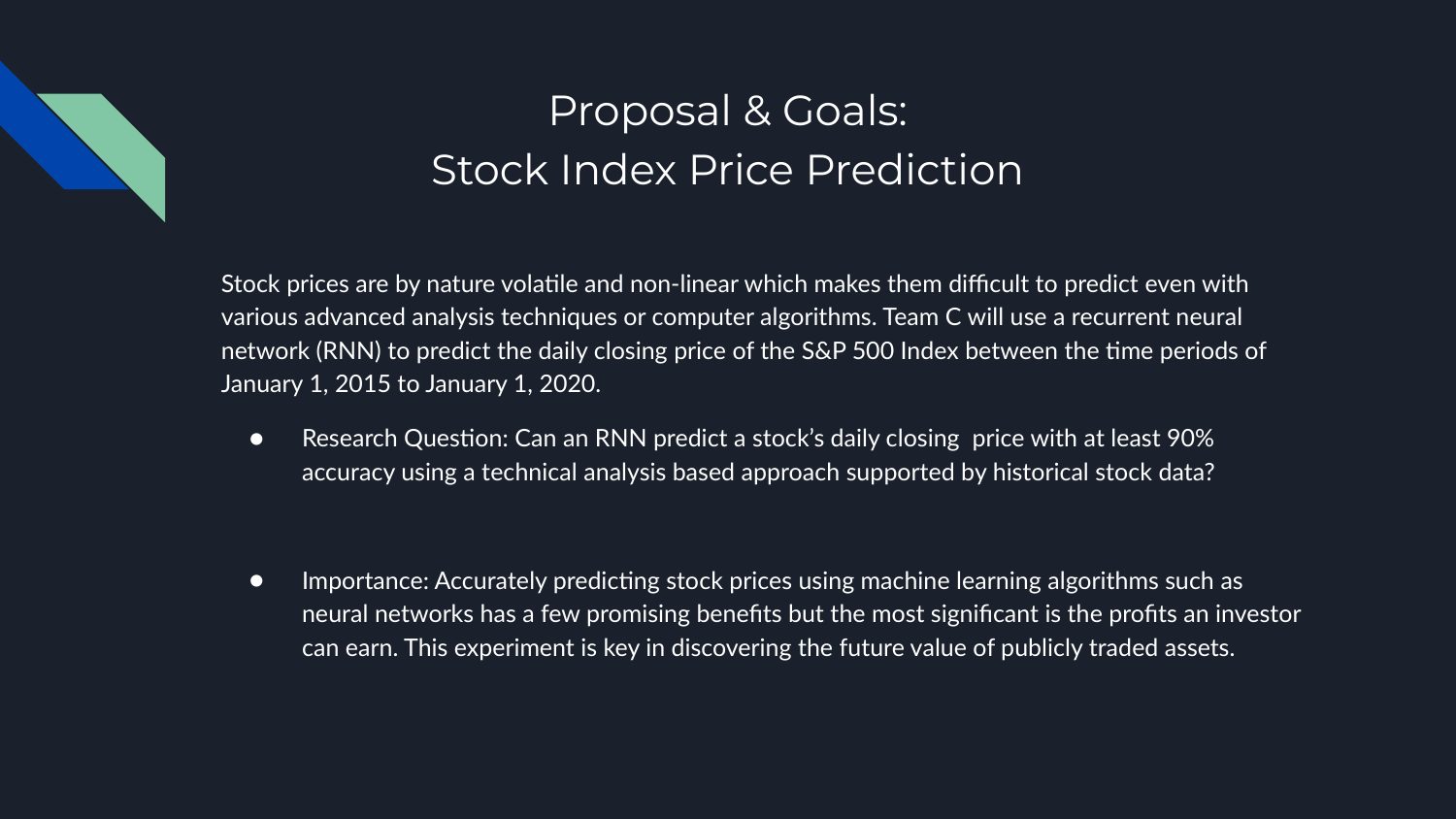

# Proposal & Goals:
Stock Index Price Prediction
Stock prices are by nature volatile and non-linear which makes them difficult to predict even with various advanced analysis techniques or computer algorithms. Team C will use a recurrent neural network (RNN) to predict the daily closing price of the S&P 500 Index between the time periods of January 1, 2015 to January 1, 2020.
Research Question: Can an RNN predict a stock’s daily closing  price with at least 90% accuracy using a technical analysis based approach supported by historical stock data?

Importance: Accurately predicting stock prices using machine learning algorithms such as neural networks has a few promising benefits but the most significant is the profits an investor can earn. This experiment is key in discovering the future value of publicly traded assets.